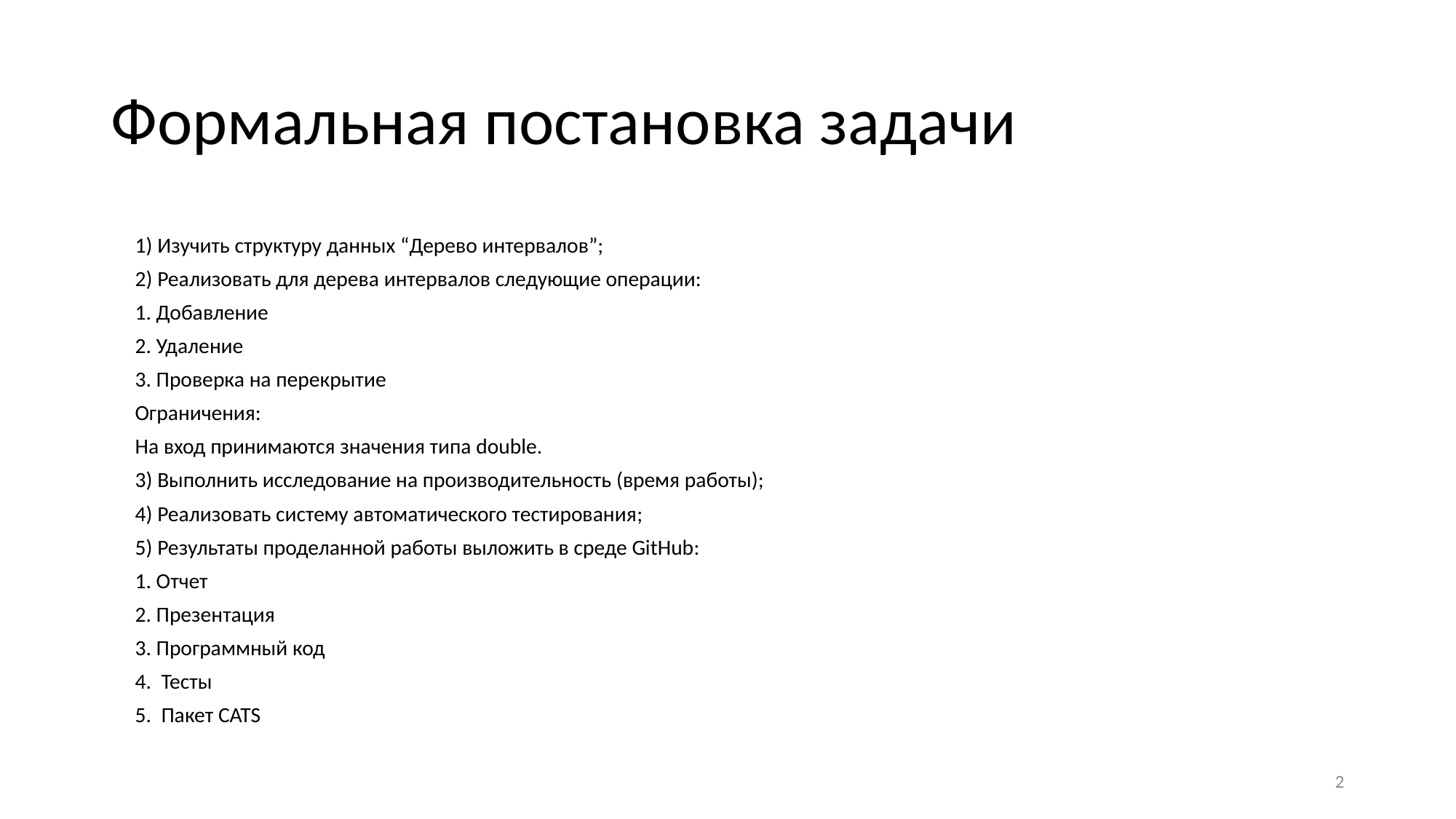

# Формальная постановка задачи
1) Изучить структуру данных “Дерево интервалов”;
2) Реализовать для дерева интервалов следующие операции:
	1. Добавление
	2. Удаление
	3. Проверка на перекрытие
Ограничения:
	На вход принимаются значения типа double.
3) Выполнить исследование на производительность (время работы);
4) Реализовать систему автоматического тестирования;
5) Результаты проделанной работы выложить в среде GitHub:
	1. Отчет
	2. Презентация
	3. Программный код
	4.  Тесты
	5.  Пакет CATS

2